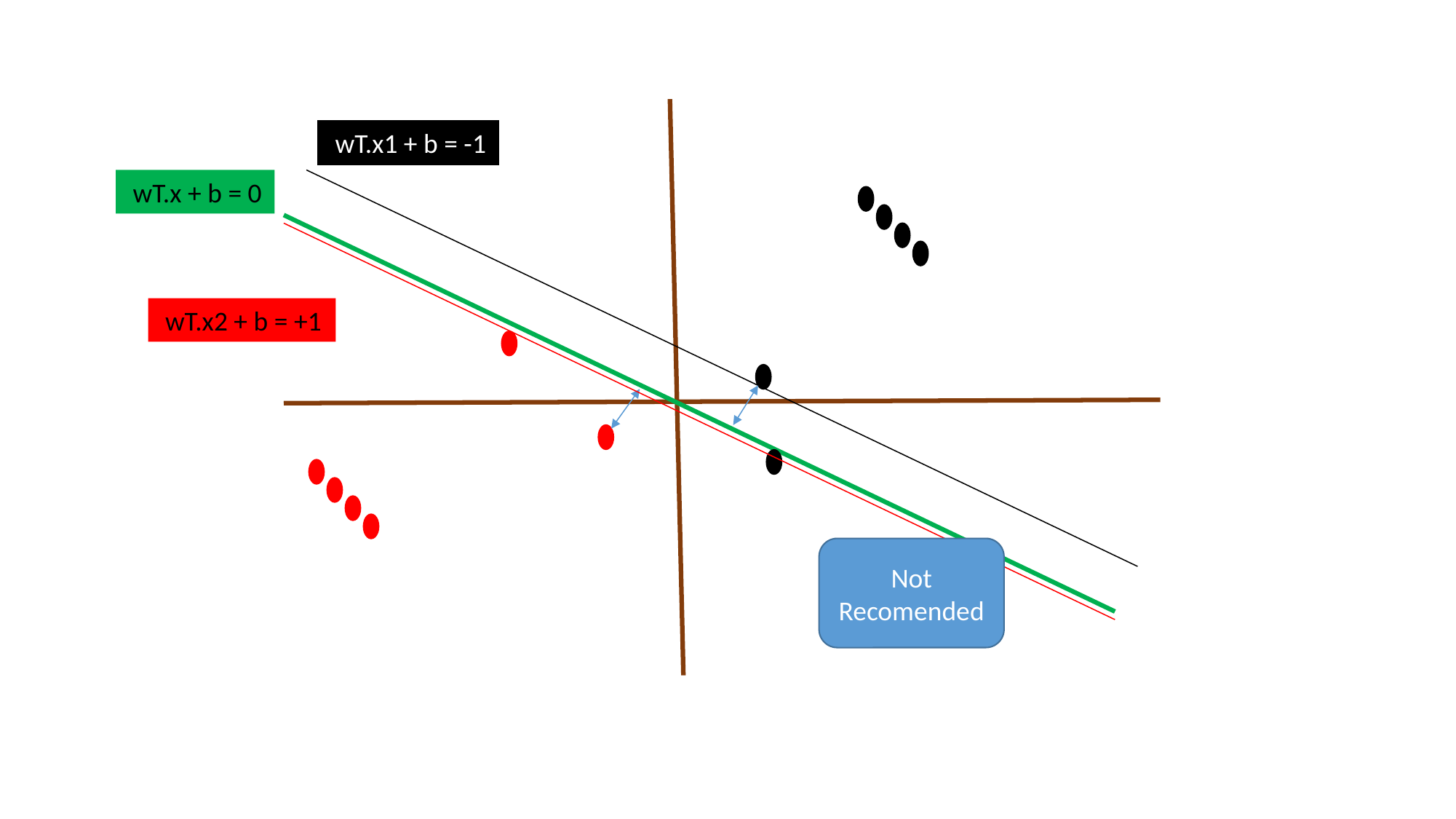

wT.x1 + b = -1
 wT.x + b = 0

 wT.x2 + b = +1

Not Recomended